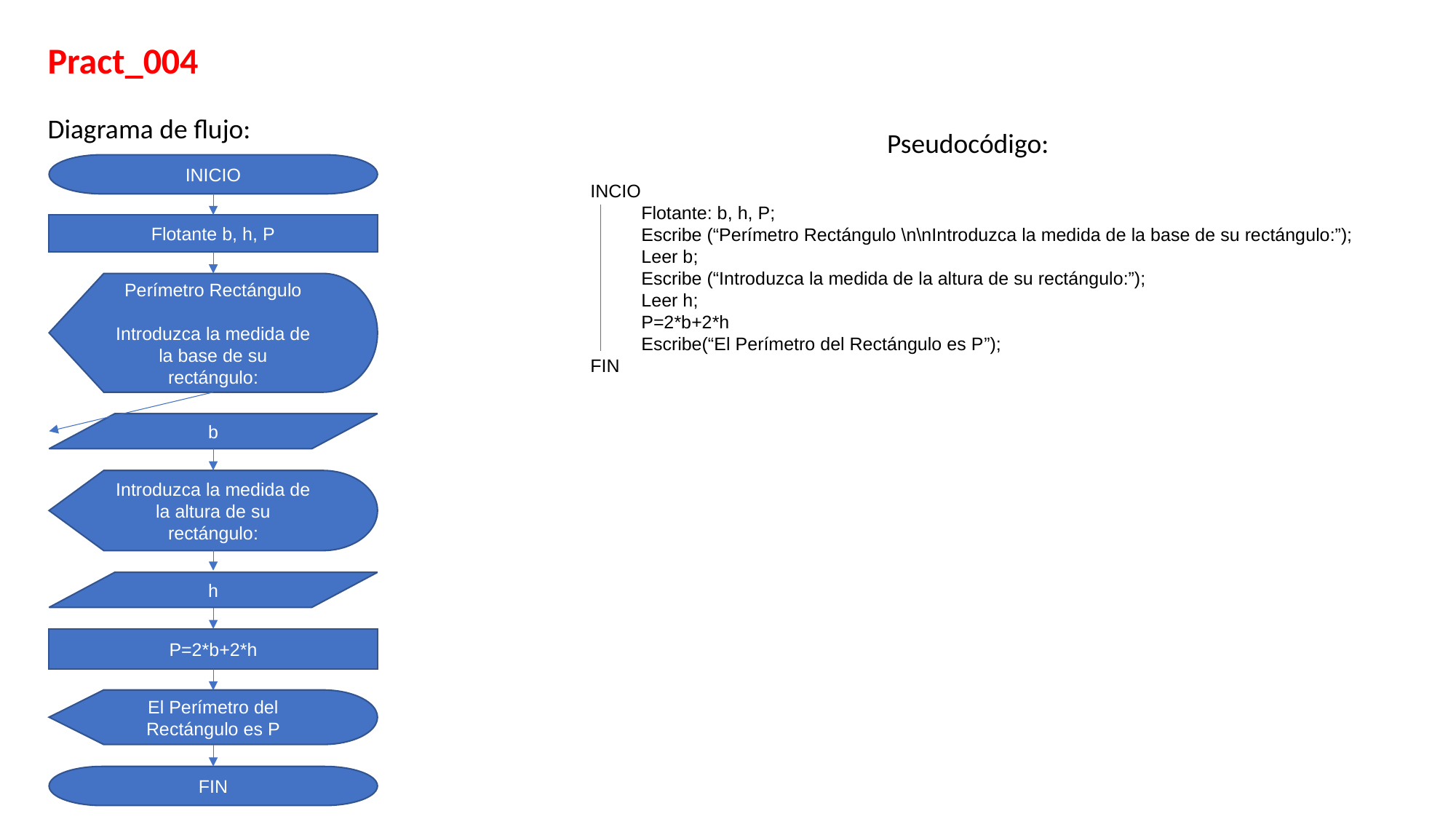

Pract_004
Diagrama de flujo:
Pseudocódigo:
INICIO
INCIO
          Flotante: b, h, P;
          Escribe (“Perímetro Rectángulo \n\nIntroduzca la medida de la base de su rectángulo:”);
          Leer b;
          Escribe (“Introduzca la medida de la altura de su rectángulo:”);
          Leer h;
          P=2*b+2*h
          Escribe(“El Perímetro del Rectángulo es P”);
FIN
Flotante b, h, P
Perímetro Rectángulo

Introduzca la medida de la base de su rectángulo:
b
Introduzca la medida de la altura de su rectángulo:
h
P=2*b+2*h
El Perímetro del Rectángulo es P
FIN